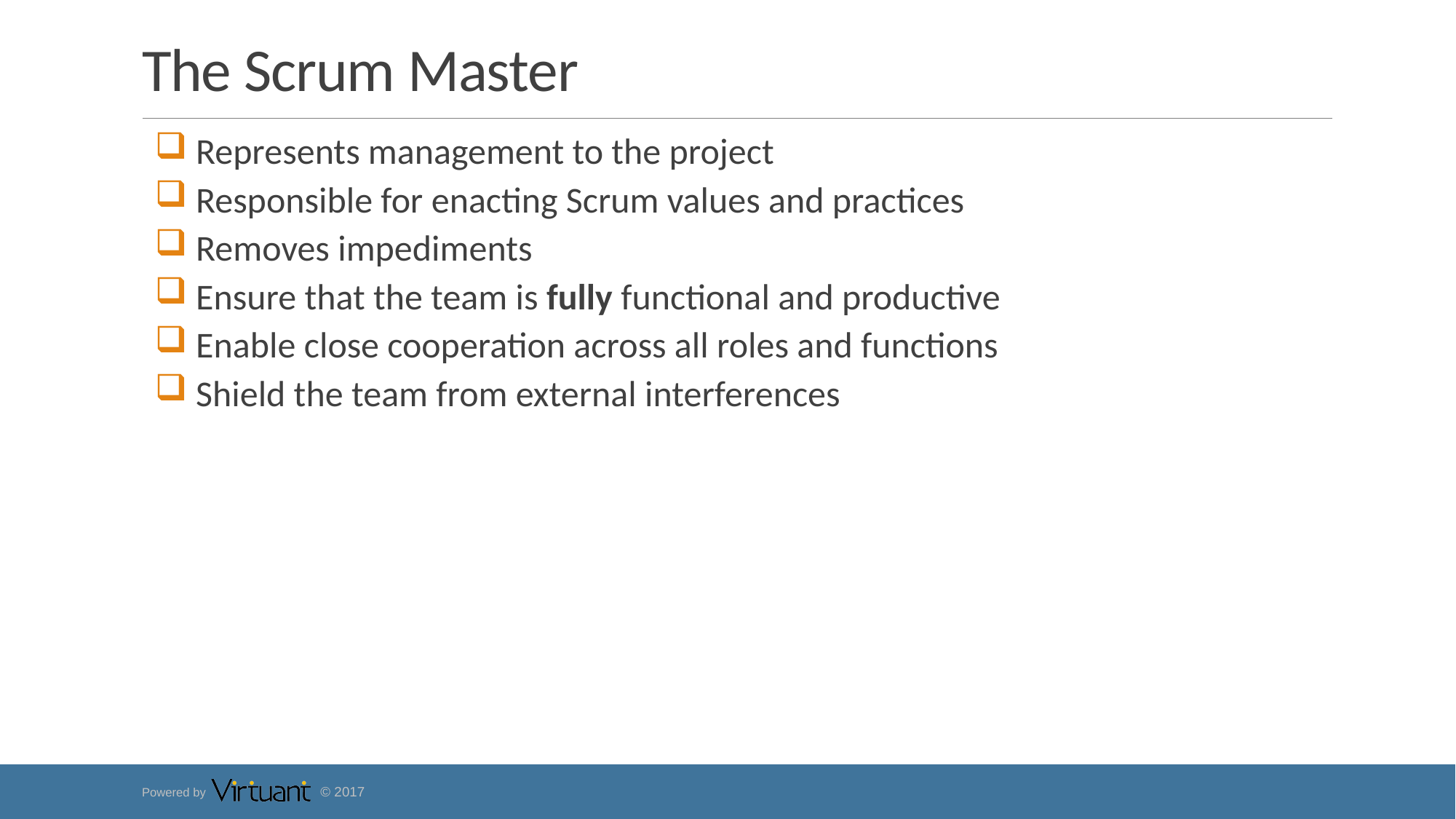

# The Scrum Master
 Represents management to the project
 Responsible for enacting Scrum values and practices
 Removes impediments
 Ensure that the team is fully functional and productive
 Enable close cooperation across all roles and functions
 Shield the team from external interferences